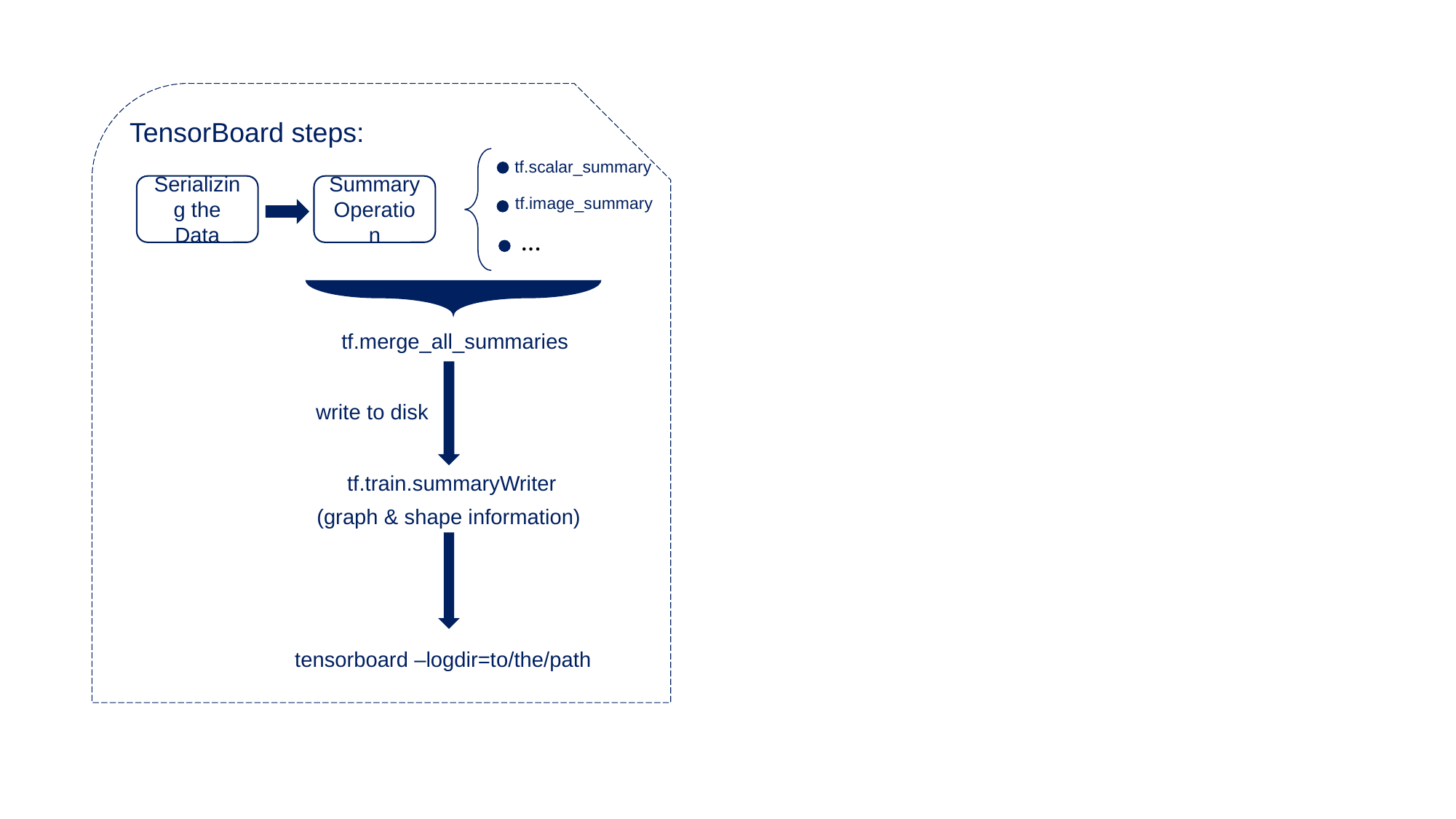

TensorBoard steps:

tf.scalar_summary

Serializing the Data
Summary Operation
tf.image_summary

…

tf.merge_all_summaries
write to disk

tf.train.summaryWriter
(graph & shape information)

tensorboard –logdir=to/the/path